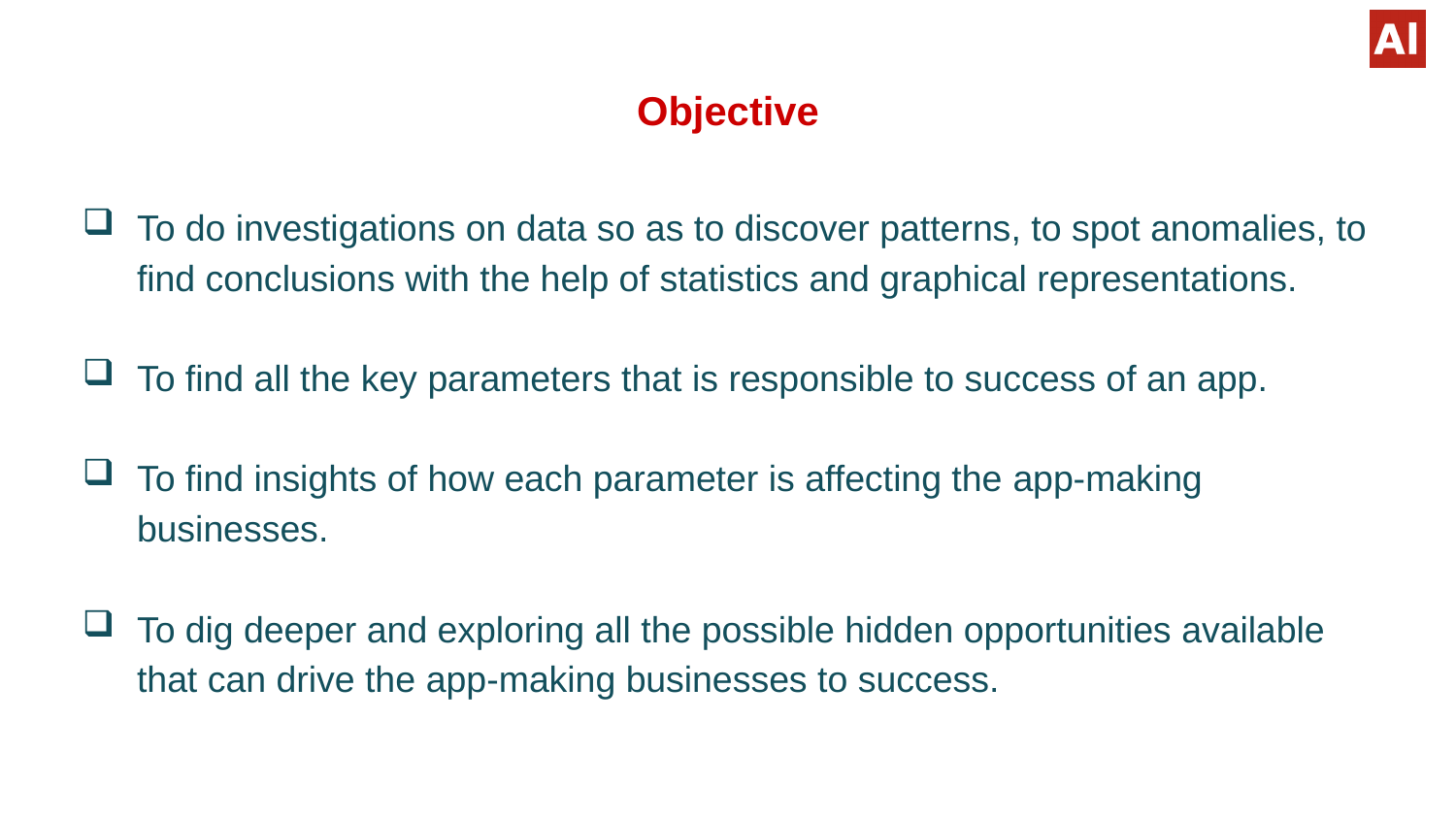

# Objective
To do investigations on data so as to discover patterns, to spot anomalies, to find conclusions with the help of statistics and graphical representations.

To find all the key parameters that is responsible to success of an app.

To find insights of how each parameter is affecting the app-making businesses.

To dig deeper and exploring all the possible hidden opportunities available that can drive the app-making businesses to success.